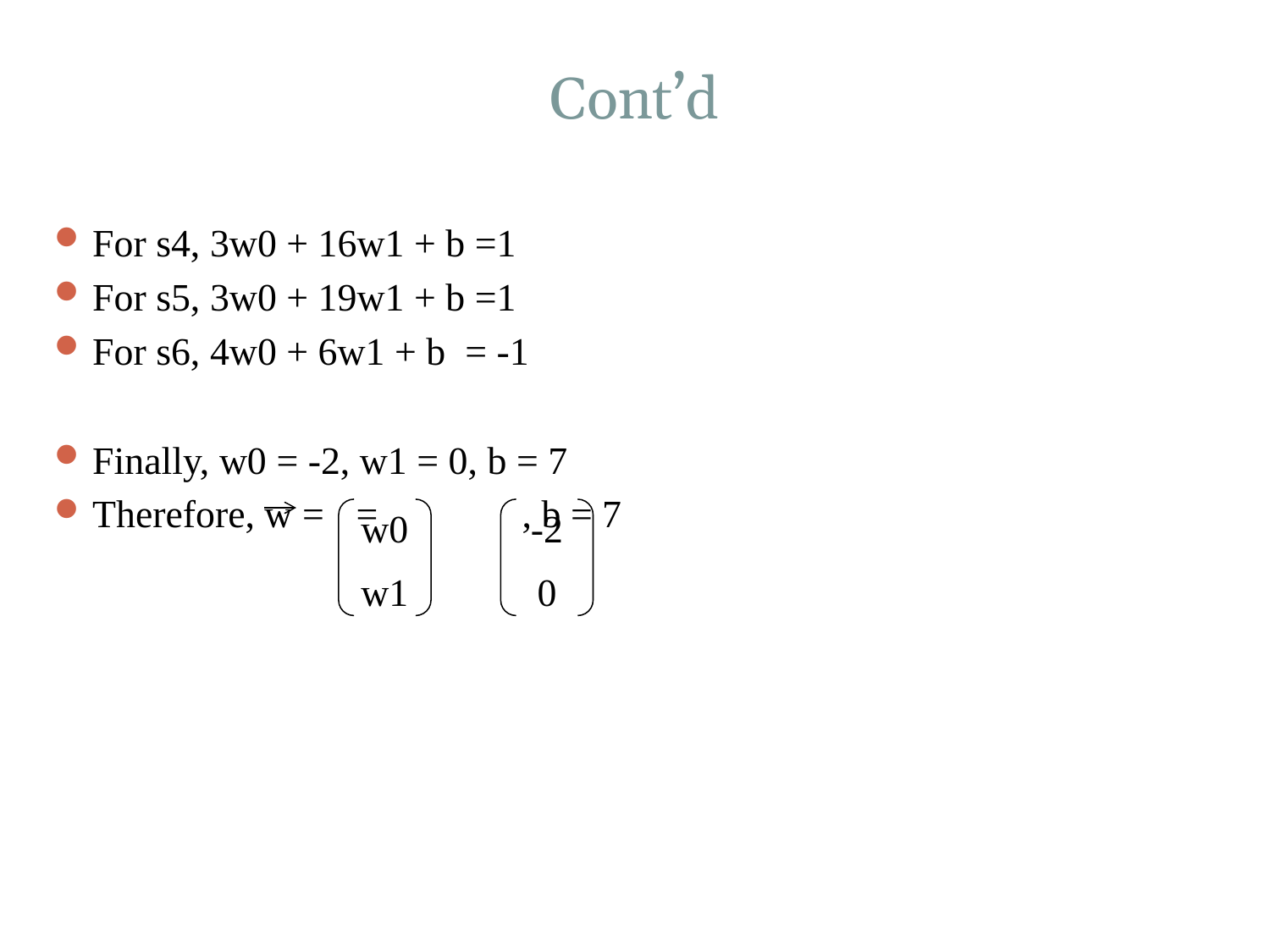

# Cont’d
23
For s4, 3w0 + 16w1 + b =1
For s5, 3w0 + 19w1 + b =1
For s6, 4w0 + 6w1 + b  = -1

Finally, w0 = -2, w1 = 0, b = 7
Therefore, w =  	 = 	     , b = 7
w0
w1
-2
0